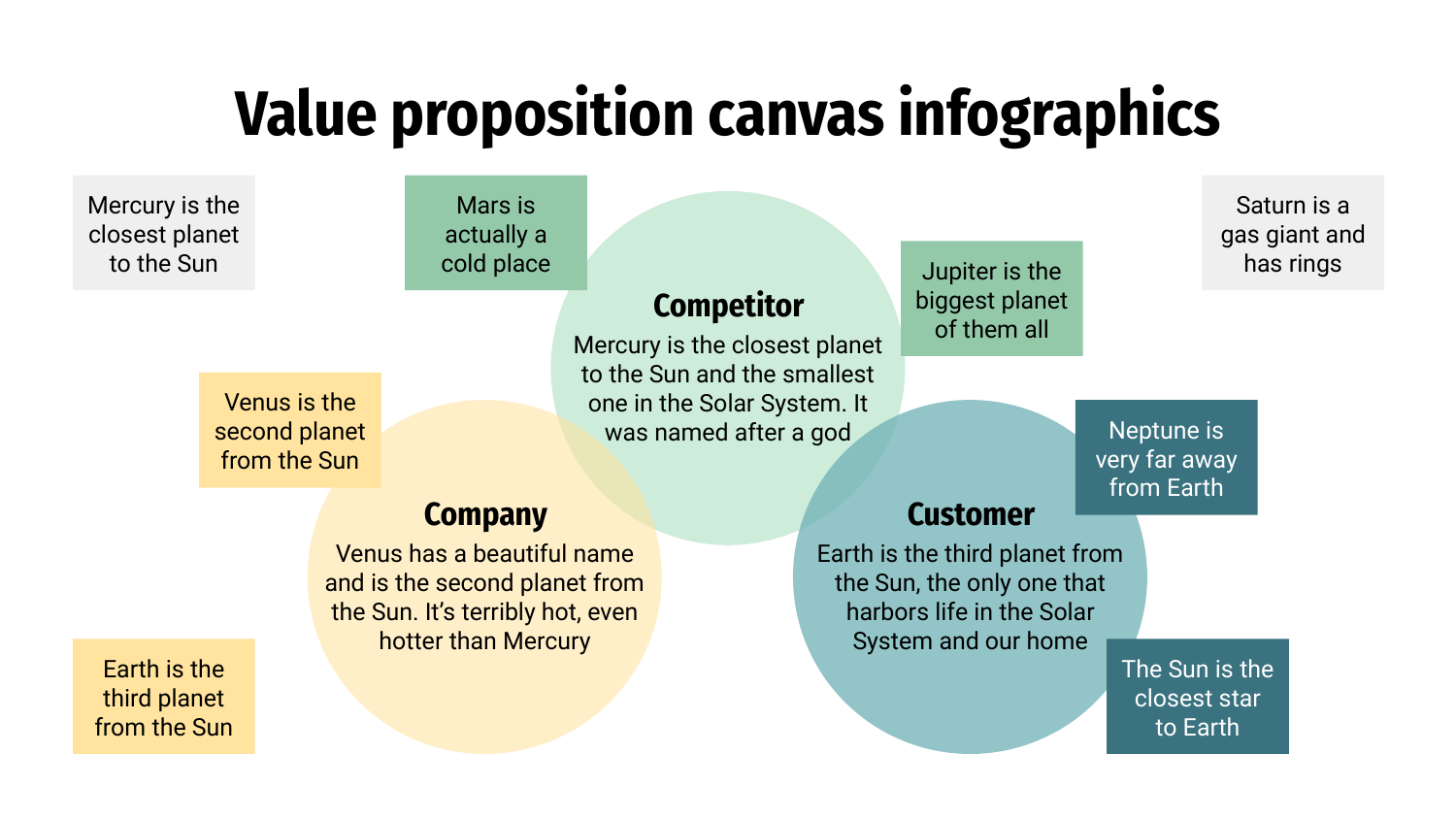

# Value proposition canvas infographics
Mercury is the closest planet to the Sun
Mars is actually a cold place
Saturn is a gas giant and has rings

Competitor
Mercury is the closest planet to the Sun and the smallest one in the Solar System. It was named after a god
Jupiter is the biggest planet of them all
Venus is the second planet from the Sun
Neptune is very far away from Earth

Company
Venus has a beautiful name and is the second planet from the Sun. It’s terribly hot, even hotter than Mercury

Customer
Earth is the third planet from the Sun, the only one that harbors life in the Solar System and our home
The Sun is the closest star to Earth
Earth is the third planet from the Sun